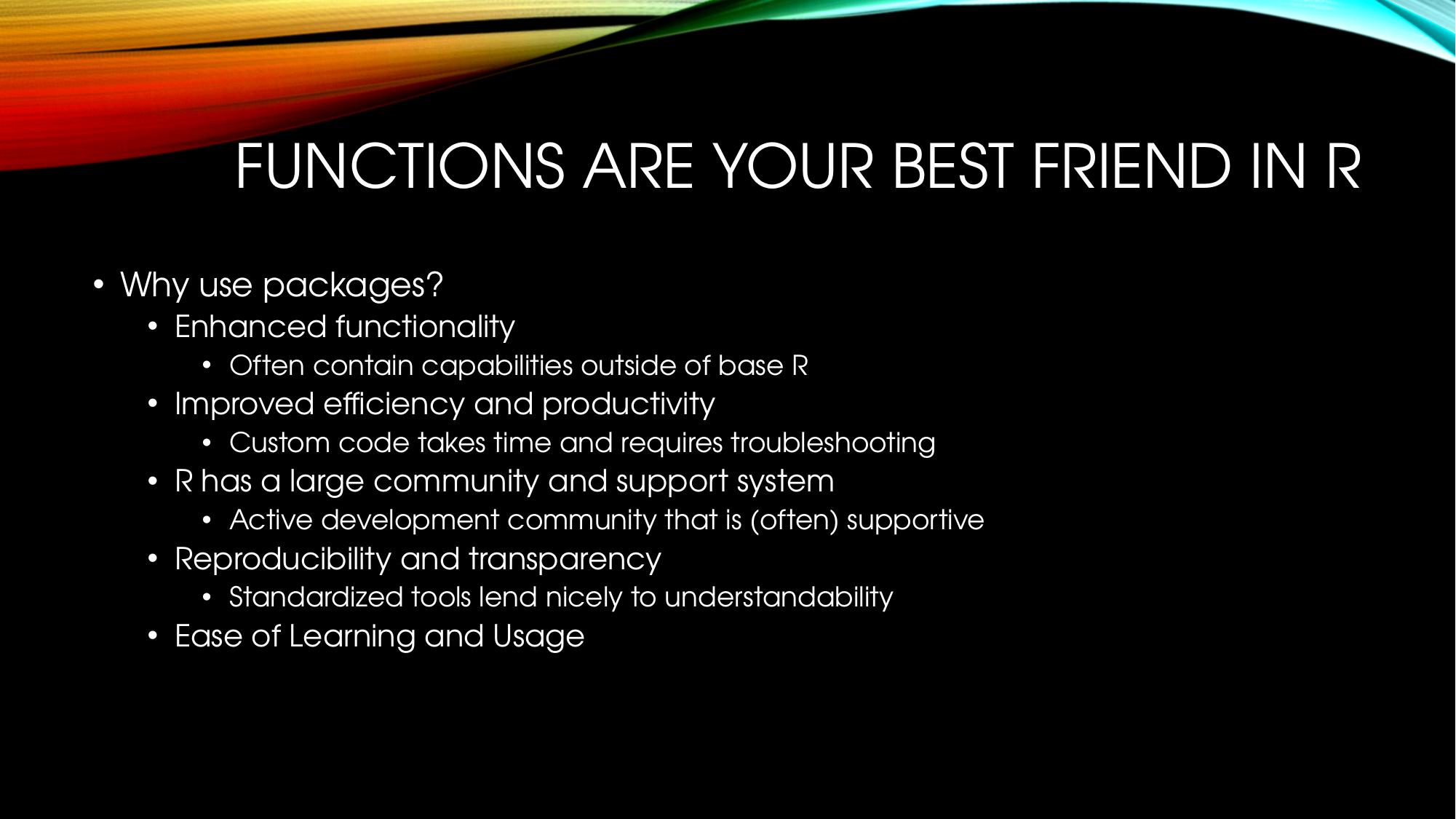

# Functions are your best friend in R
Why use packages?
Enhanced functionality
Often contain capabilities outside of base R
Improved efficiency and productivity
Custom code takes time and requires troubleshooting
R has a large community and support system
Active development community that is (often) supportive
Reproducibility and transparency
Standardized tools lend nicely to understandability
Ease of Learning and Usage